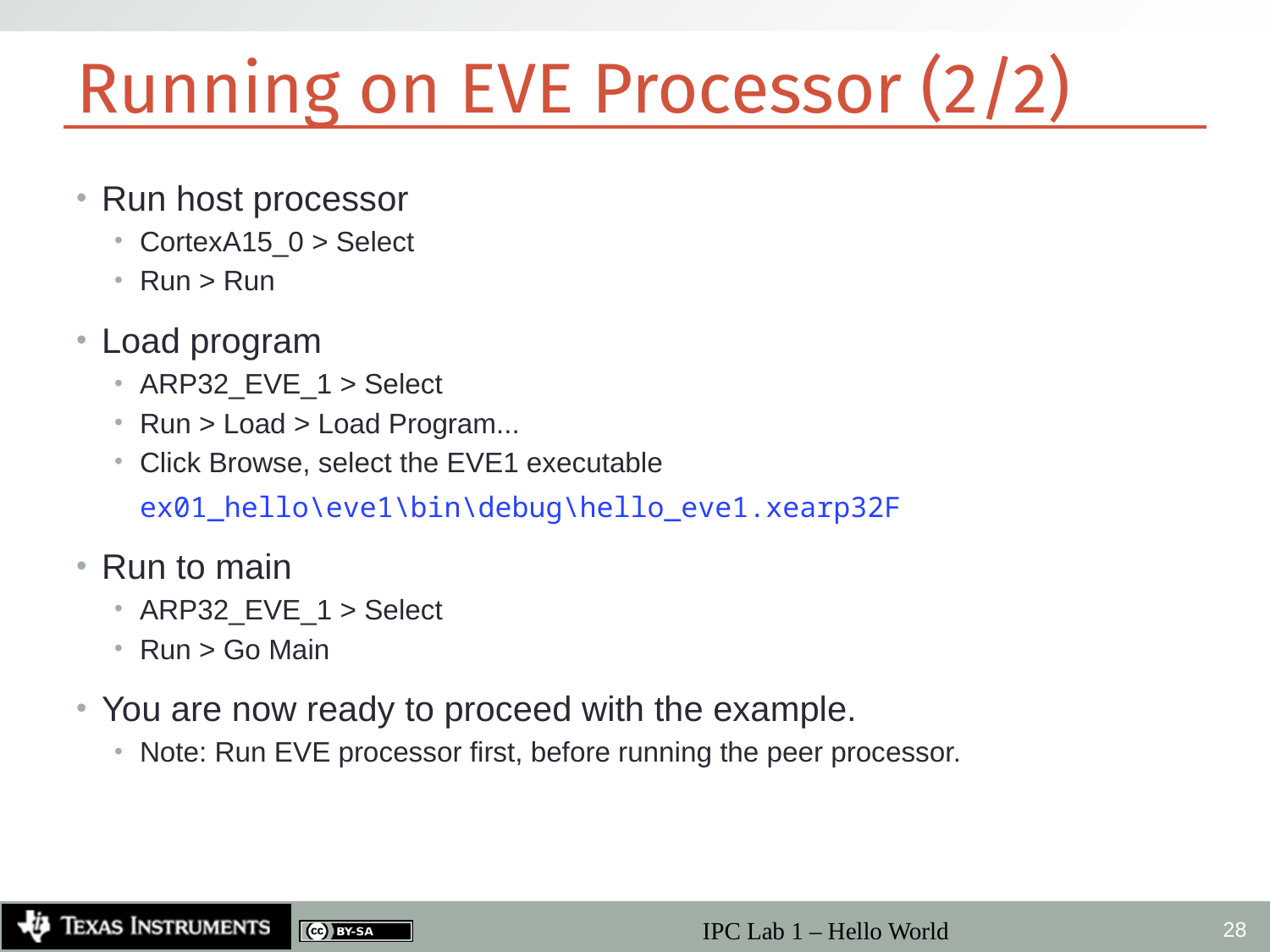

# Running on EVE Processor (2/2)
Run host processor
CortexA15_0 > Select
Run > Run
Load program
ARP32_EVE_1 > Select
Run > Load > Load Program...
Click Browse, select the EVE1 executable
ex01_hello\eve1\bin\debug\hello_eve1.xearp32F
Run to main
ARP32_EVE_1 > Select
Run > Go Main
You are now ready to proceed with the example.
Note: Run EVE processor first, before running the peer processor.

28
IPC Lab 1 – Hello World